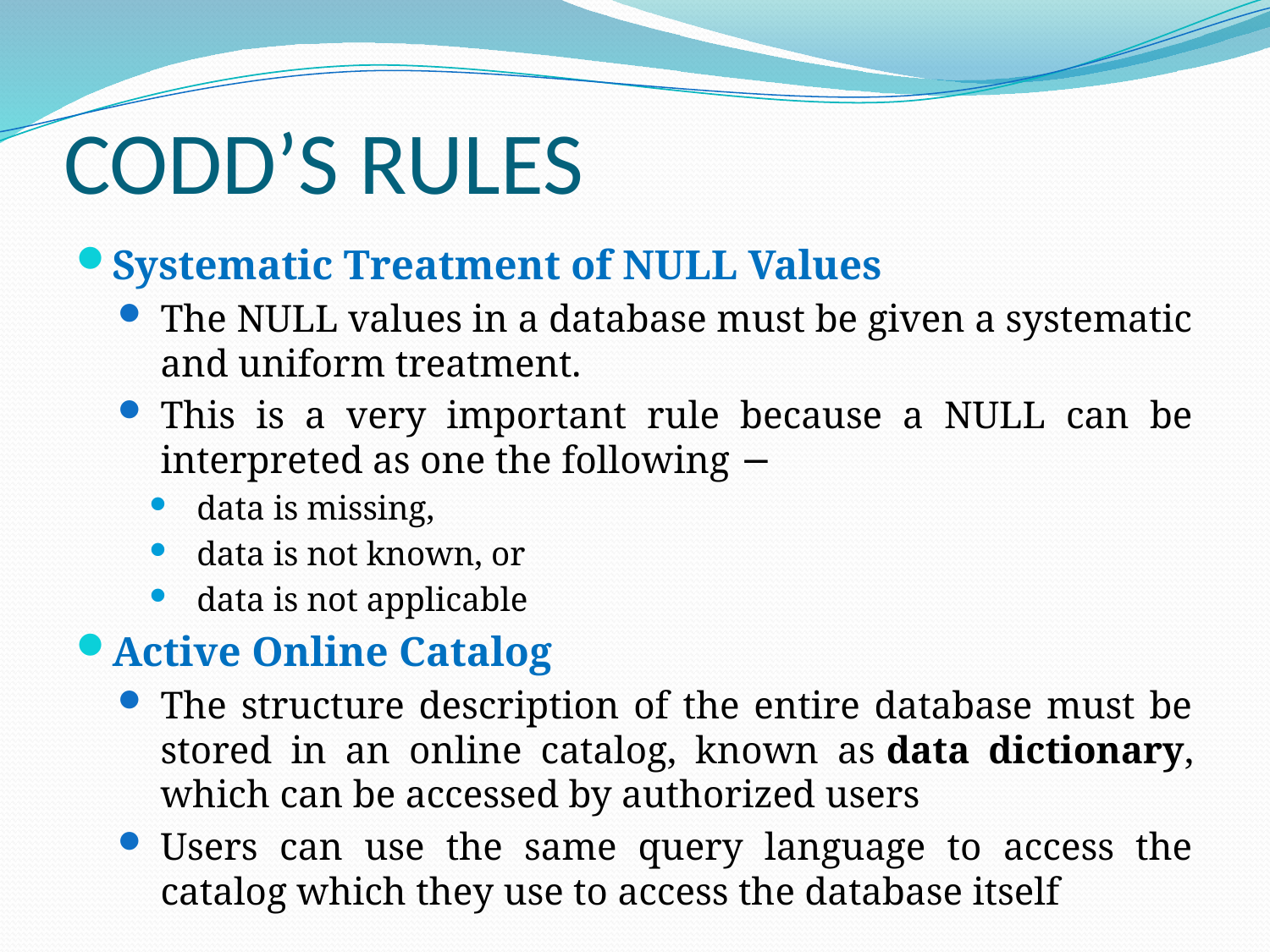

# CODD’S RULES
Systematic Treatment of NULL Values
The NULL values in a database must be given a systematic and uniform treatment.
This is a very important rule because a NULL can be interpreted as one the following −
data is missing,
data is not known, or
data is not applicable
Active Online Catalog
The structure description of the entire database must be stored in an online catalog, known as data dictionary, which can be accessed by authorized users
Users can use the same query language to access the catalog which they use to access the database itself